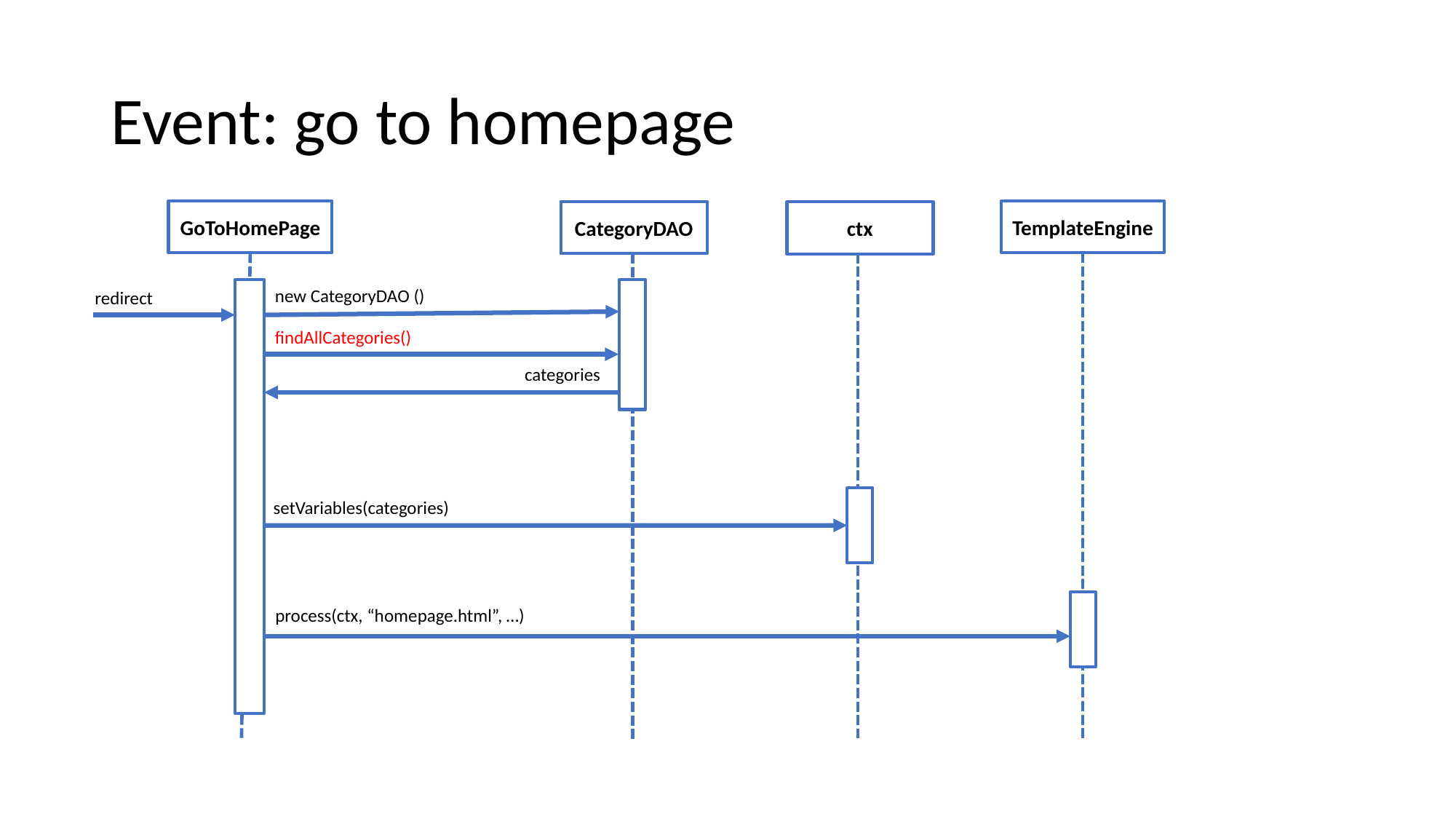

# Event: go to homepage
GoToHomePage
TemplateEngine
CategoryDAO
ctx
new CategoryDAO ()
redirect
findAllCategories()

categories

setVariables(categories)

process(ctx, “homepage.html”, …)